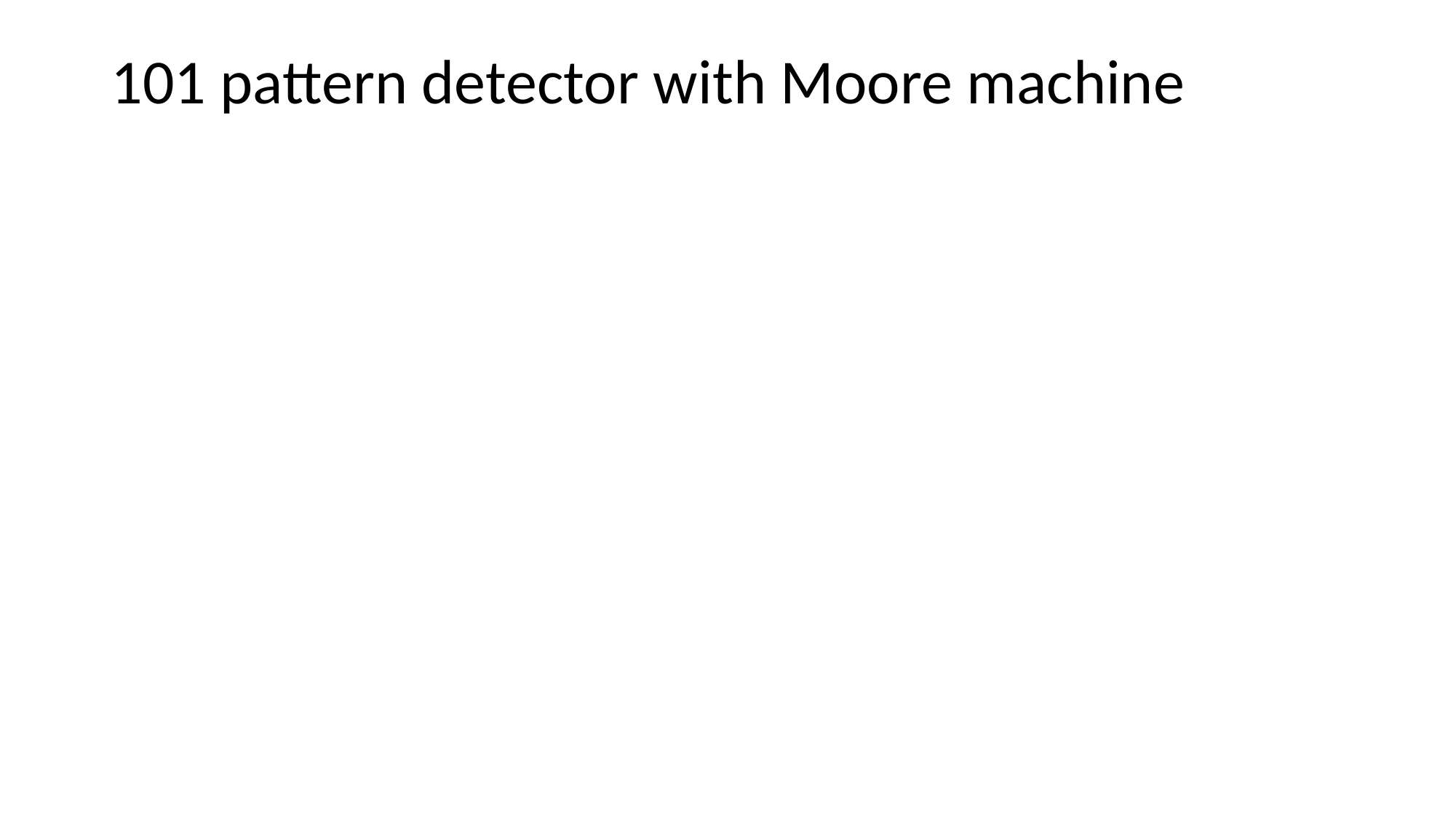

# 101 pattern detector with Moore machine